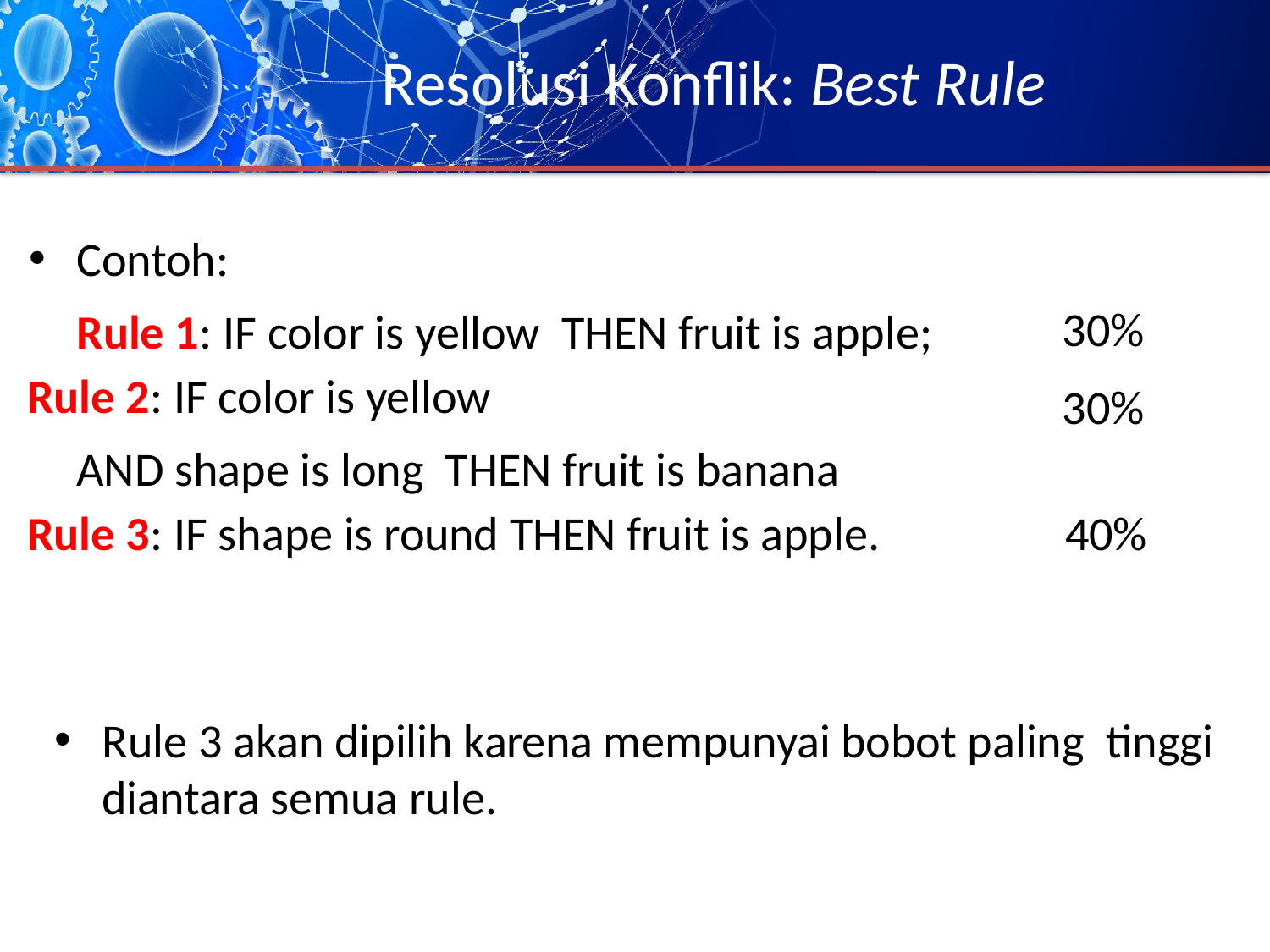

# Resolusi Konflik: Best Rule

Contoh:
Rule 1: IF color is yellow  THEN fruit is apple;
Rule 2: IF color is yellow
AND shape is long  THEN fruit is banana
Rule 3: IF shape is round THEN fruit is apple.
30%
30%
40%
Rule 3 akan dipilih karena mempunyai bobot paling  tinggi diantara semua rule.